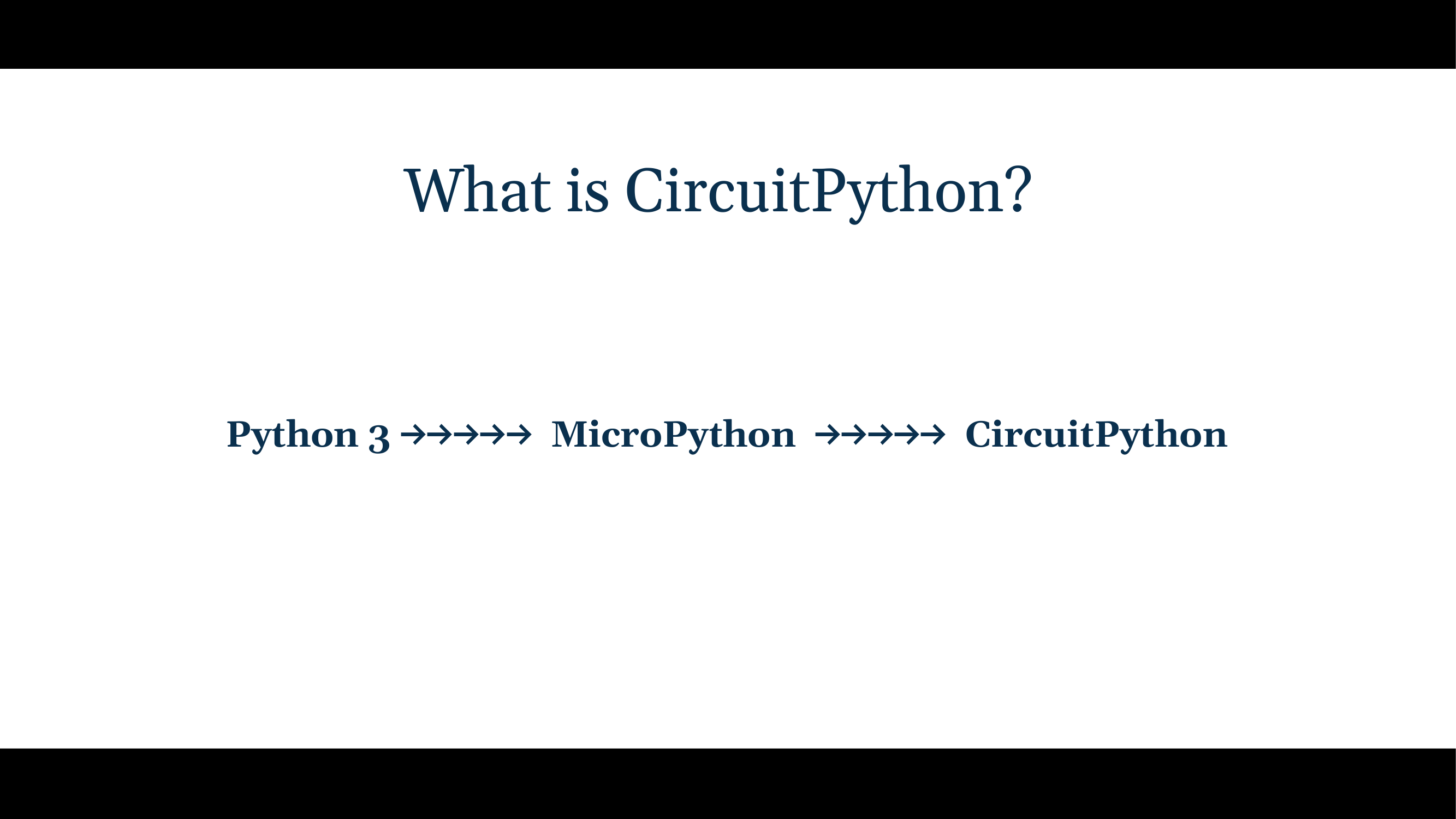

# What is CircuitPython?

Python 3 →→→→→  MicroPython  →→→→→  CircuitPython